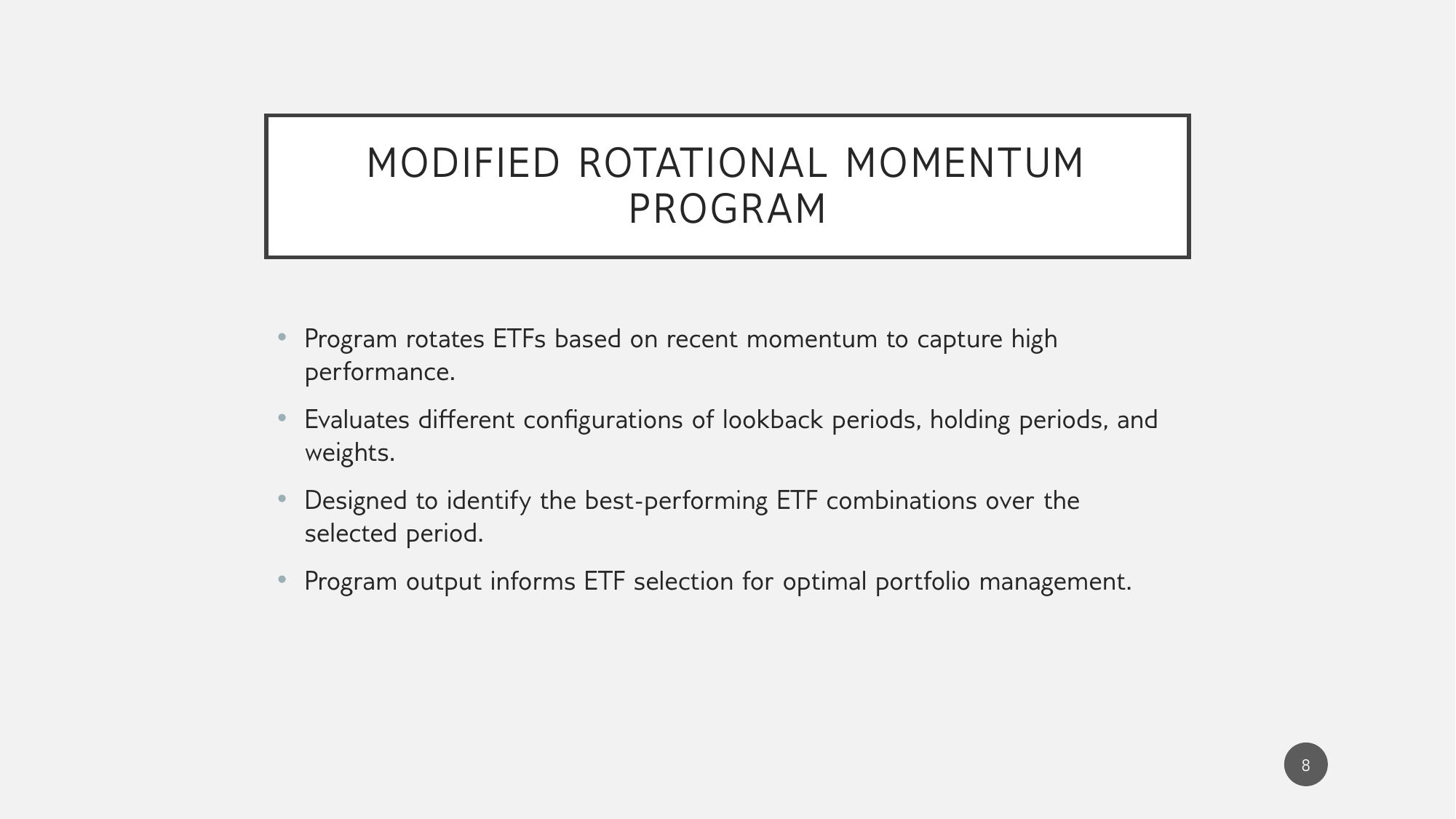

# Modified Rotational Momentum Program
Program rotates ETFs based on recent momentum to capture high performance.
Evaluates different configurations of lookback periods, holding periods, and weights.
Designed to identify the best-performing ETF combinations over the selected period.
Program output informs ETF selection for optimal portfolio management.
8